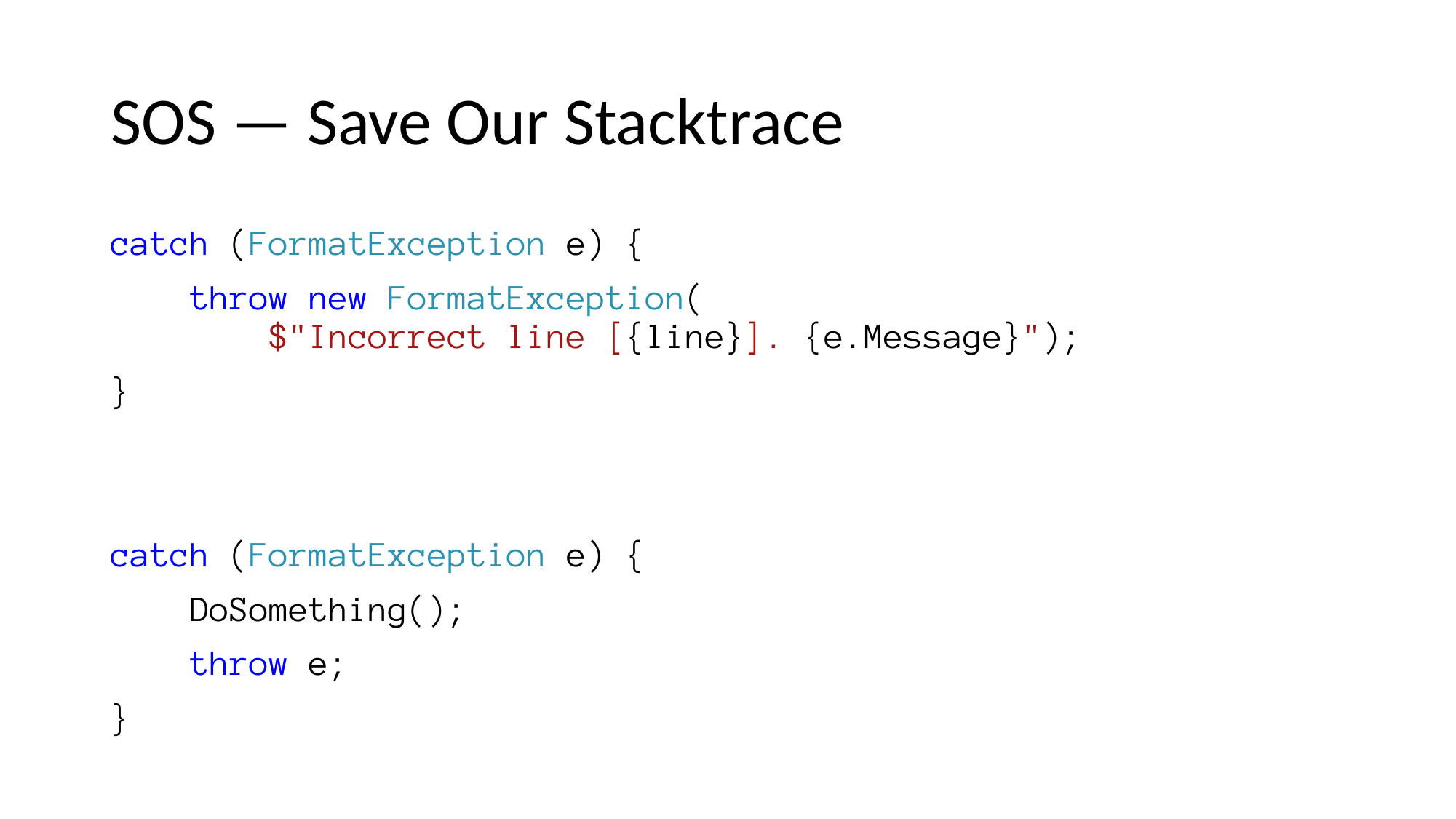

# SOS — Save Our Stacktrace
catch (FormatException e) {
    throw new FormatException(
        $"Incorrect line [{line}]. {e.Message}");
}

catch (FormatException e) {
    DoSomething();
    throw e;
}